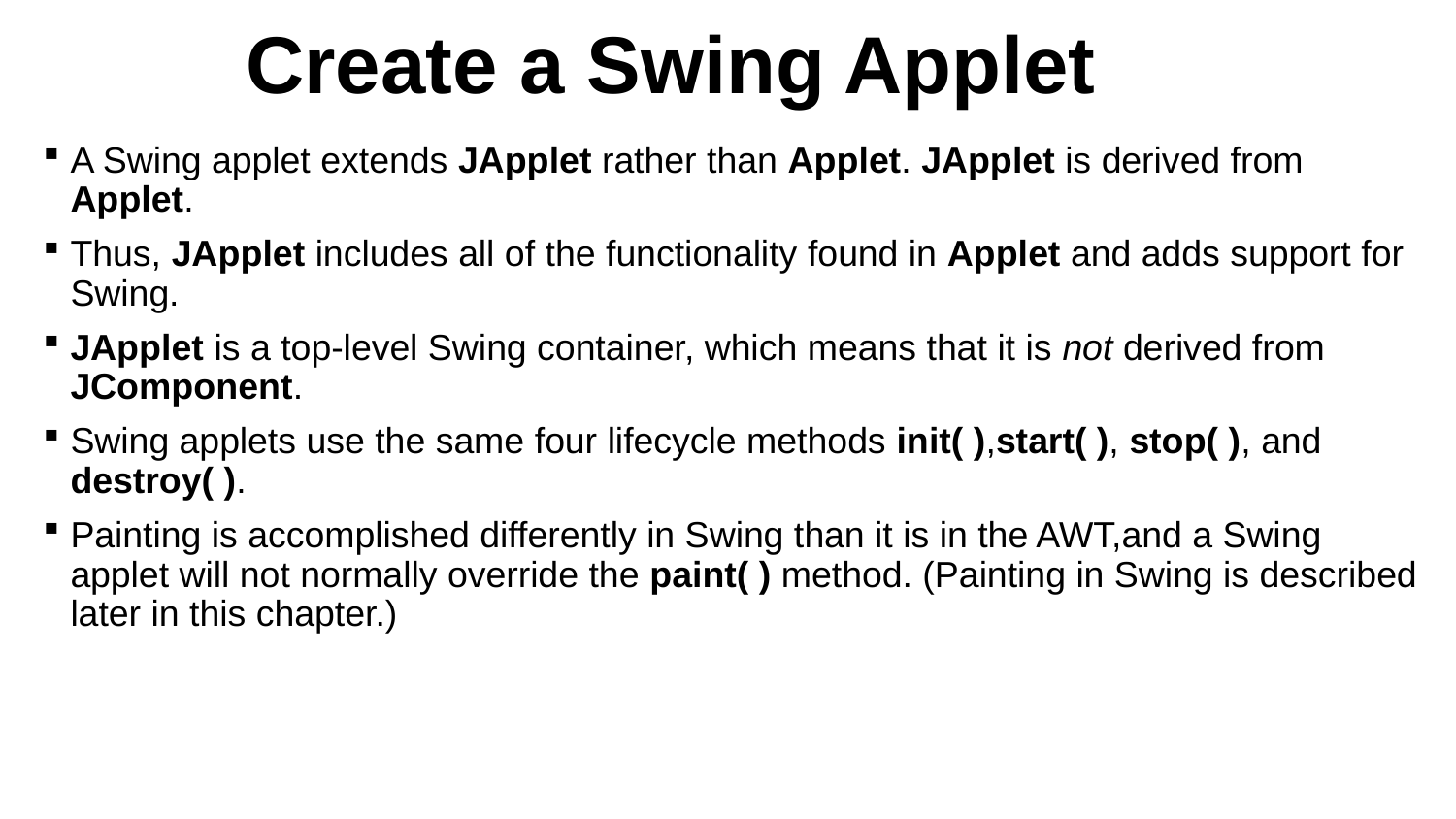

# Create a Swing Applet
A Swing applet extends JApplet rather than Applet. JApplet is derived from Applet.
Thus, JApplet includes all of the functionality found in Applet and adds support for Swing.
JApplet is a top-level Swing container, which means that it is not derived from JComponent.
Swing applets use the same four lifecycle methods init( ),start( ), stop( ), and destroy( ).
Painting is accomplished differently in Swing than it is in the AWT,and a Swing applet will not normally override the paint( ) method. (Painting in Swing is described later in this chapter.)